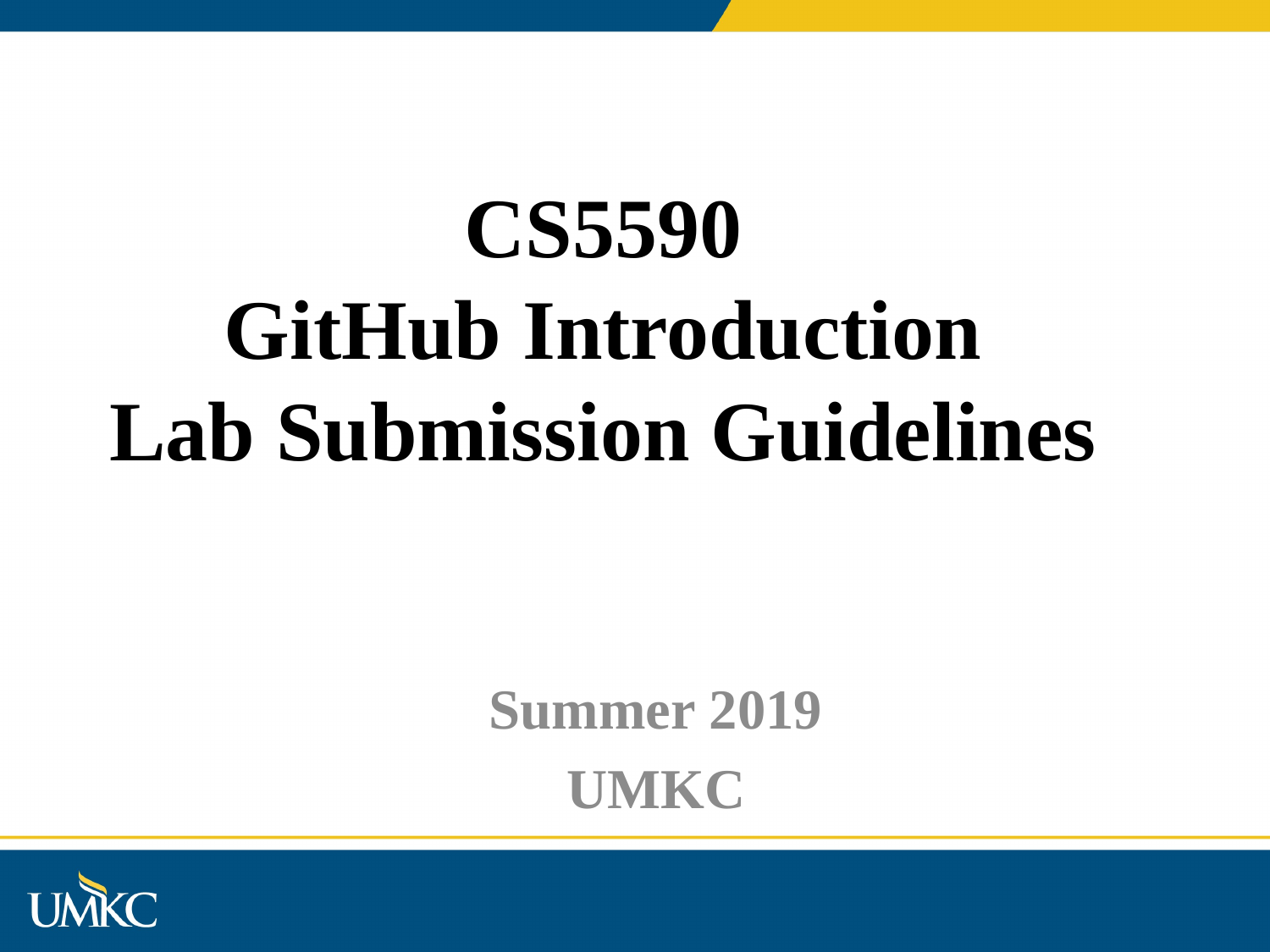

# CS5590 GitHub Introduction Lab Submission Guidelines
Summer 2019
UMKC